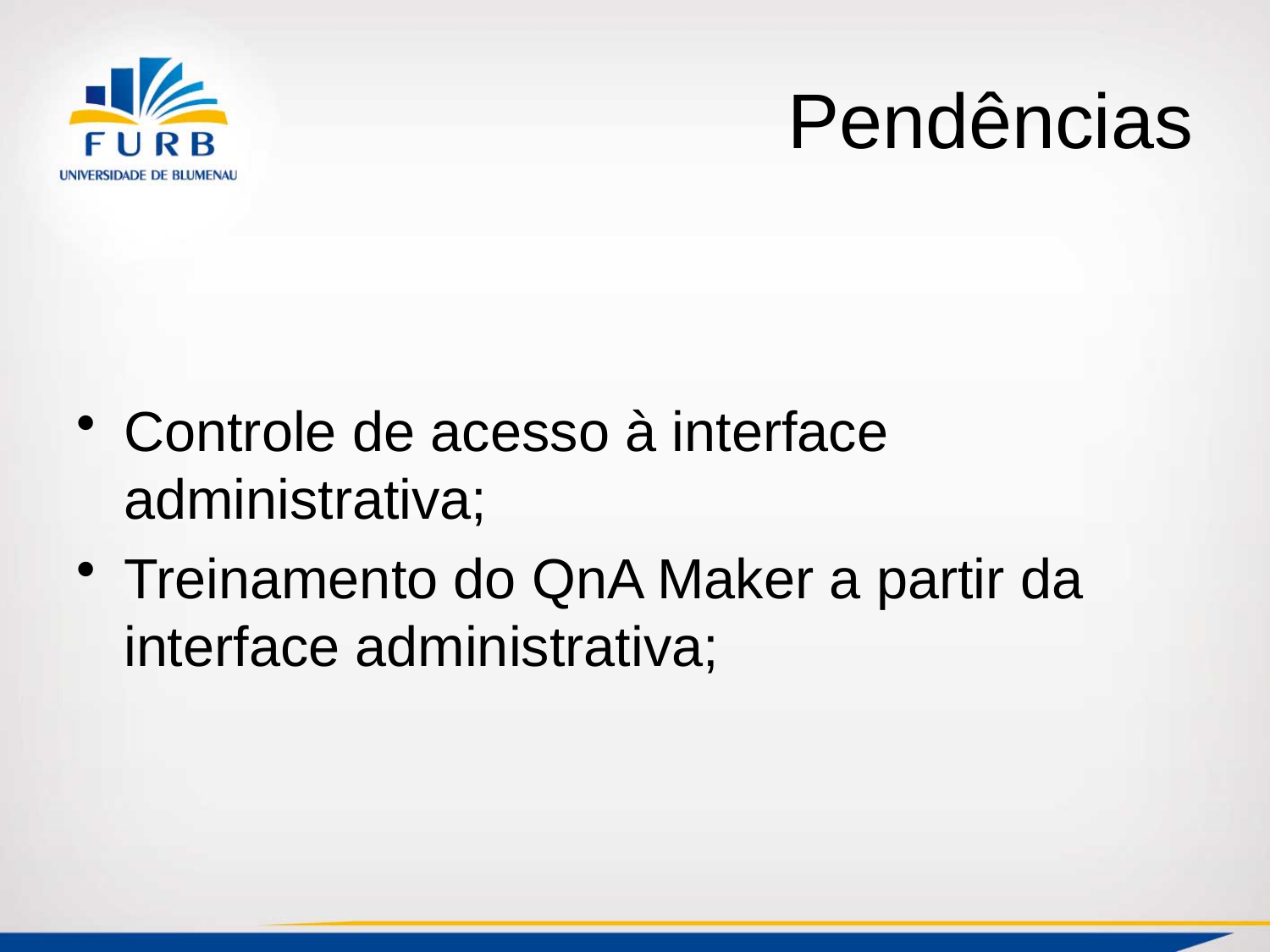

# Pendências
Controle de acesso à interface administrativa;
Treinamento do QnA Maker a partir da interface administrativa;